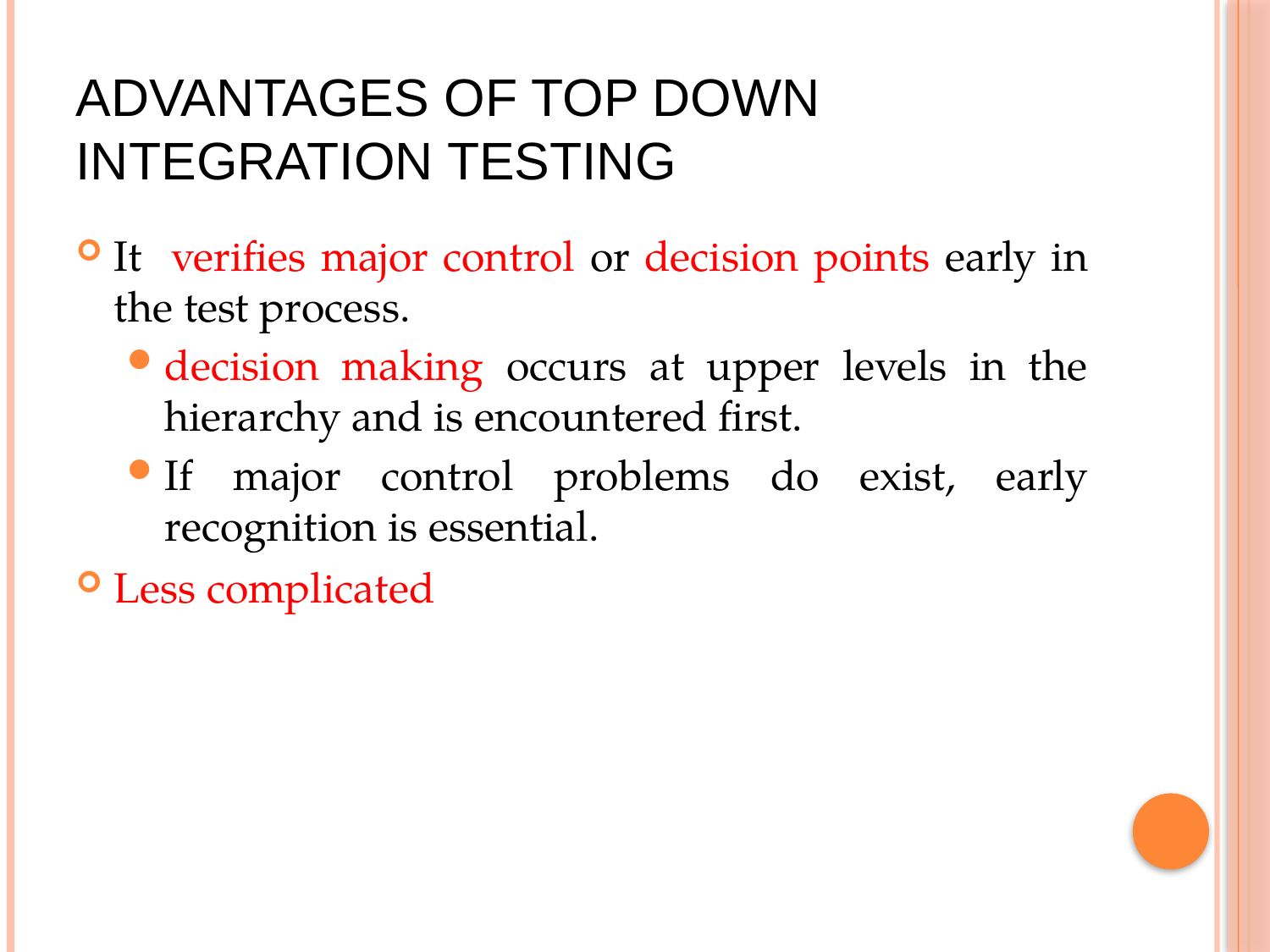

# Advantages of top down integration testing
It  verifies major control or decision points early in the test process.
decision making occurs at upper levels in the hierarchy and is encountered first.
If major control problems do exist, early recognition is essential.
Less complicated